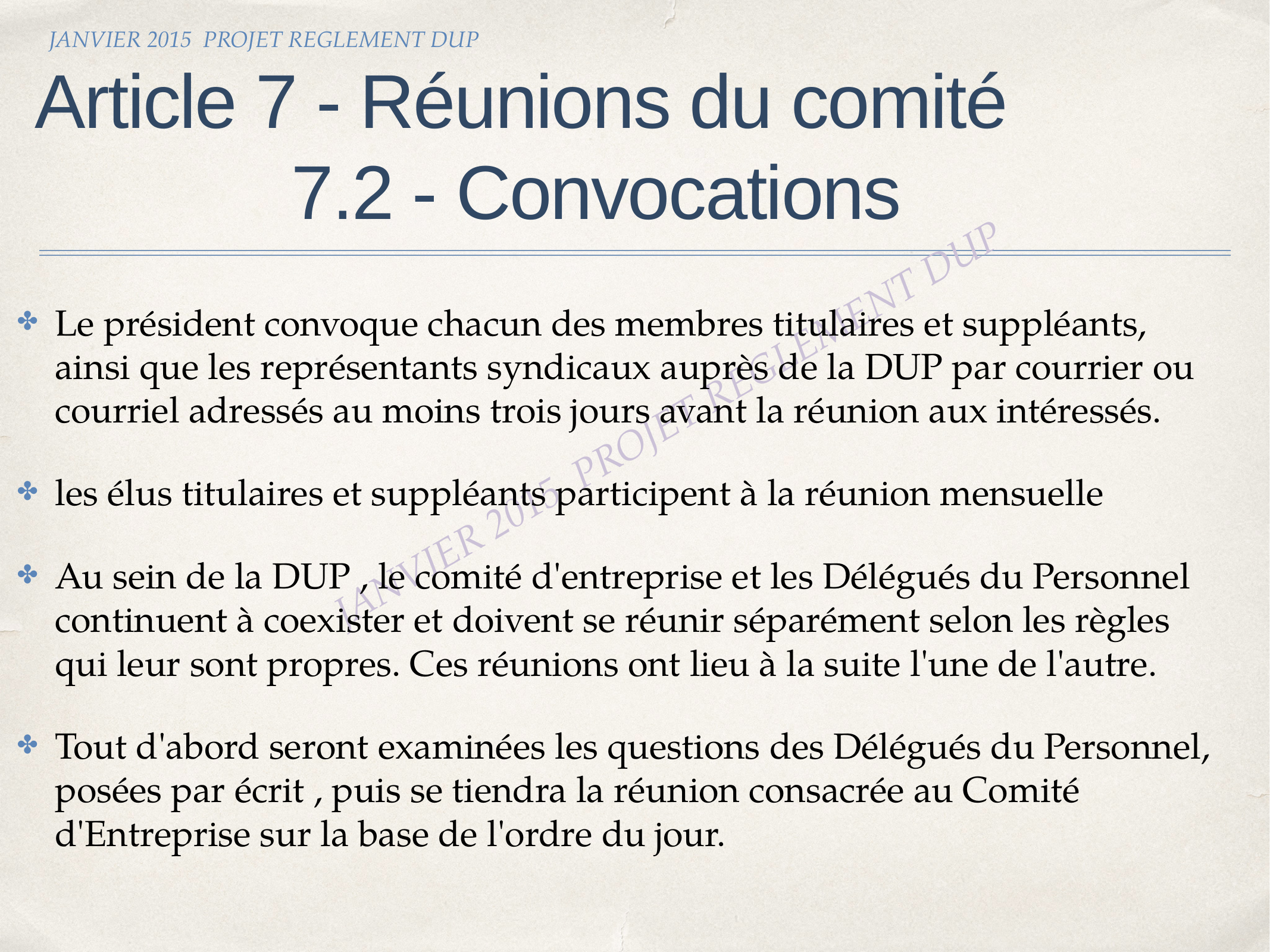

JANVIER 2015  PROJET REGLEMENT DUP
# Article 7 - Réunions du comité
             7.2 - Convocations
Le président convoque chacun des membres titulaires et suppléants, ainsi que les représentants syndicaux auprès de la DUP par courrier ou courriel adressés au moins trois jours avant la réunion aux intéressés.
les élus titulaires et suppléants participent à la réunion mensuelle
Au sein de la DUP , le comité d'entreprise et les Délégués du Personnel continuent à coexister et doivent se réunir séparément selon les règles qui leur sont propres. Ces réunions ont lieu à la suite l'une de l'autre.
Tout d'abord seront examinées les questions des Délégués du Personnel, posées par écrit , puis se tiendra la réunion consacrée au Comité d'Entreprise sur la base de l'ordre du jour.
JANVIER 2015  PROJET REGLEMENT DUP